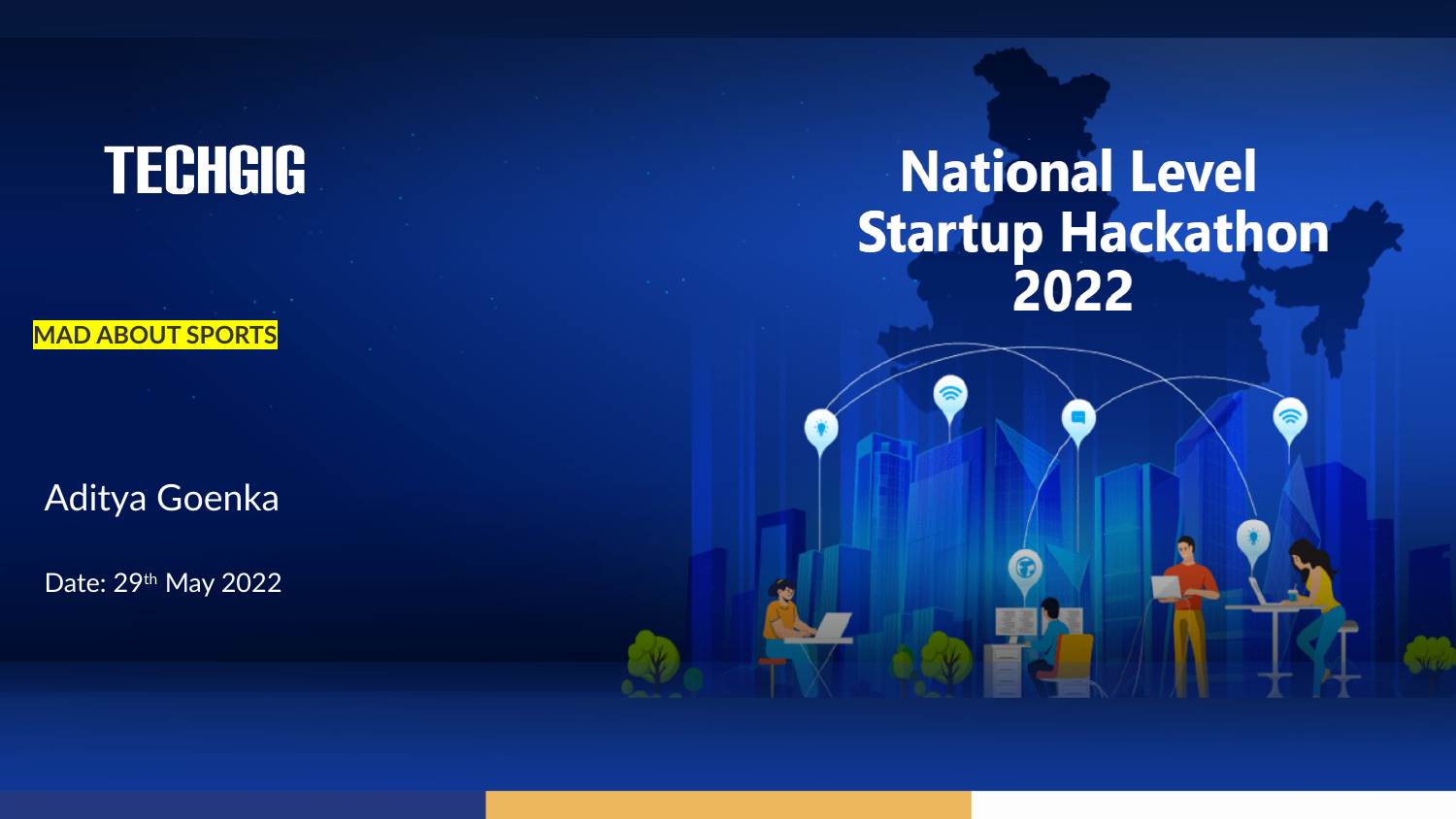

# MAD ABOUT SPORTS
Aditya Goenka
Date: 29th May 2022